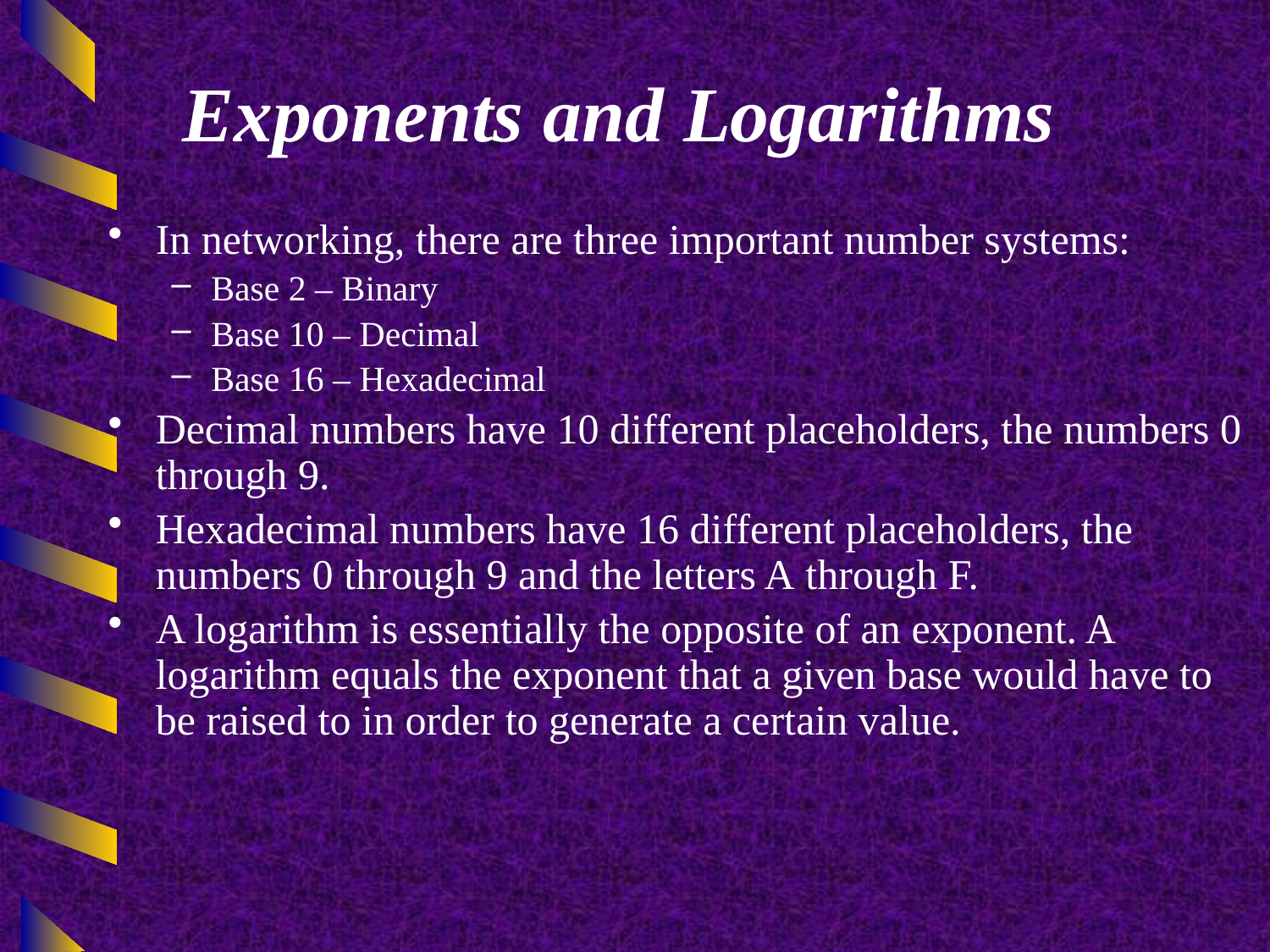

# Exponents and Logarithms
In networking, there are three important number systems:
Base 2 – Binary
Base 10 – Decimal
Base 16 – Hexadecimal
Decimal numbers have 10 different placeholders, the numbers 0 through 9.
Hexadecimal numbers have 16 different placeholders, the numbers 0 through 9 and the letters A through F.
A logarithm is essentially the opposite of an exponent. A logarithm equals the exponent that a given base would have to be raised to in order to generate a certain value.